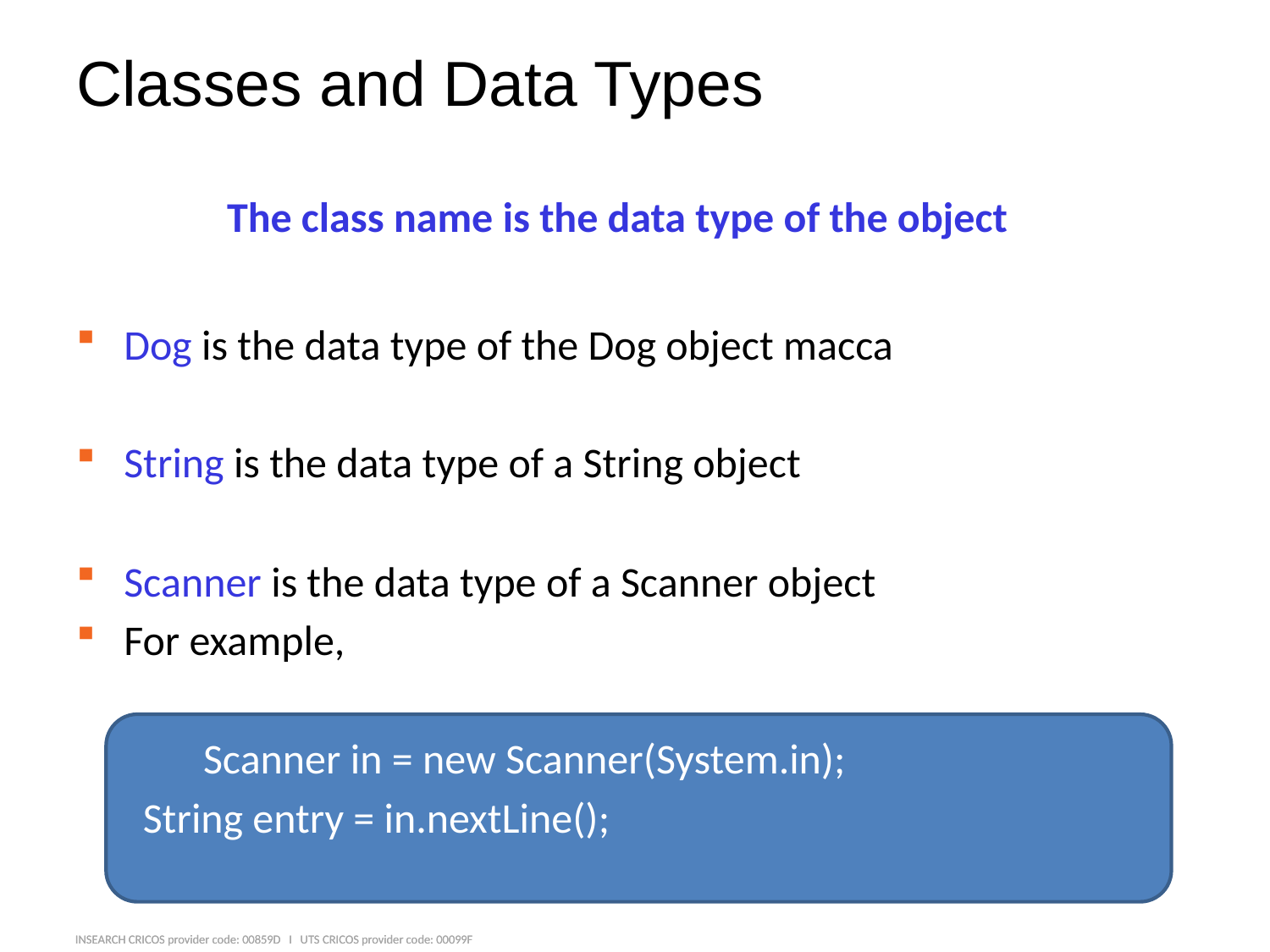

# Classes and Data Types
The class name is the data type of the object
Dog is the data type of the Dog object macca

String is the data type of a String object

Scanner is the data type of a Scanner object
For example,

	Scanner in = new Scanner(System.in);
       String entry = in.nextLine();